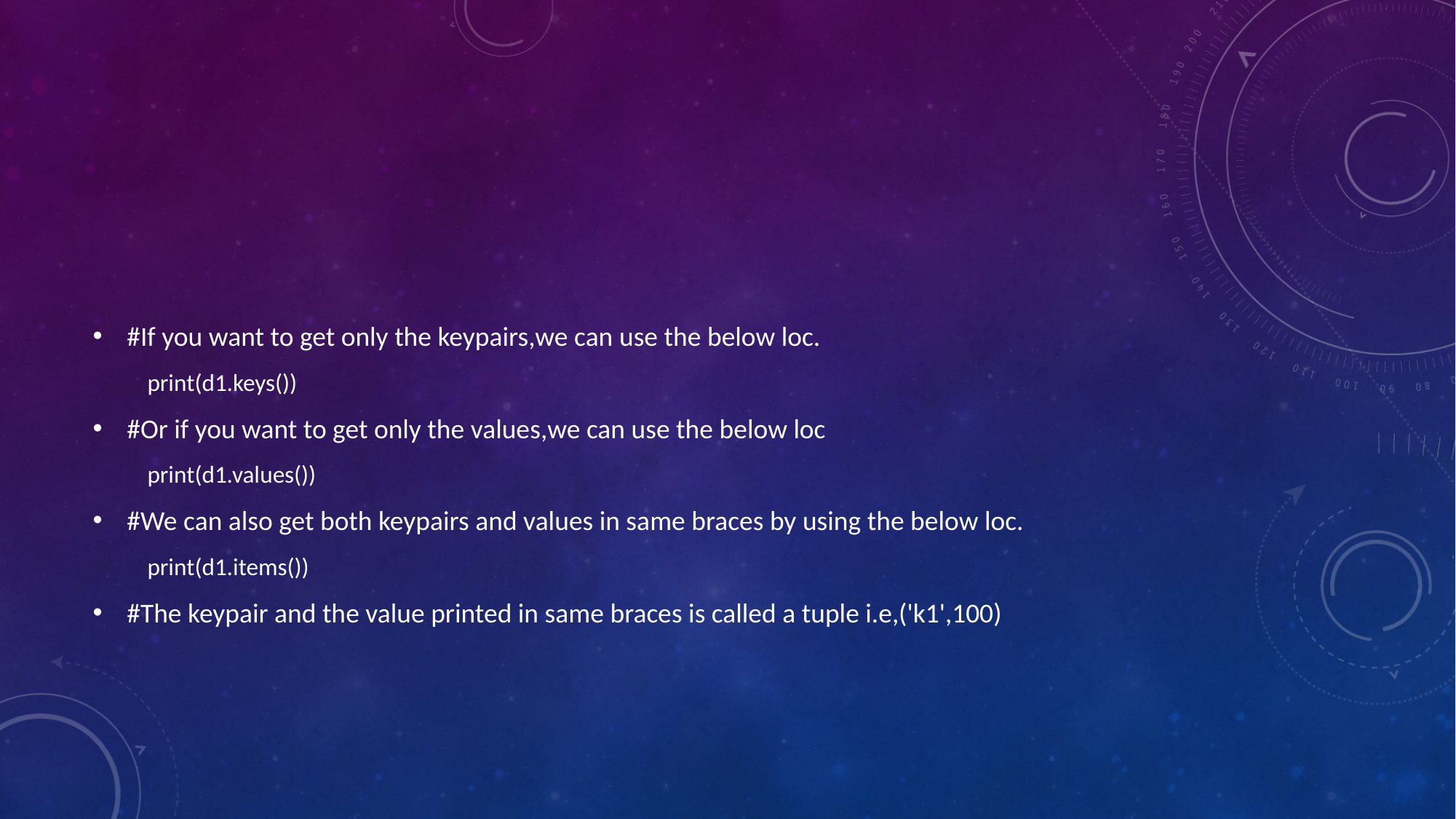

#If you want to get only the keypairs,we can use the below loc.
print(d1.keys())
#Or if you want to get only the values,we can use the below loc
print(d1.values())
#We can also get both keypairs and values in same braces by using the below loc.
print(d1.items())
#The keypair and the value printed in same braces is called a tuple i.e,('k1',100)